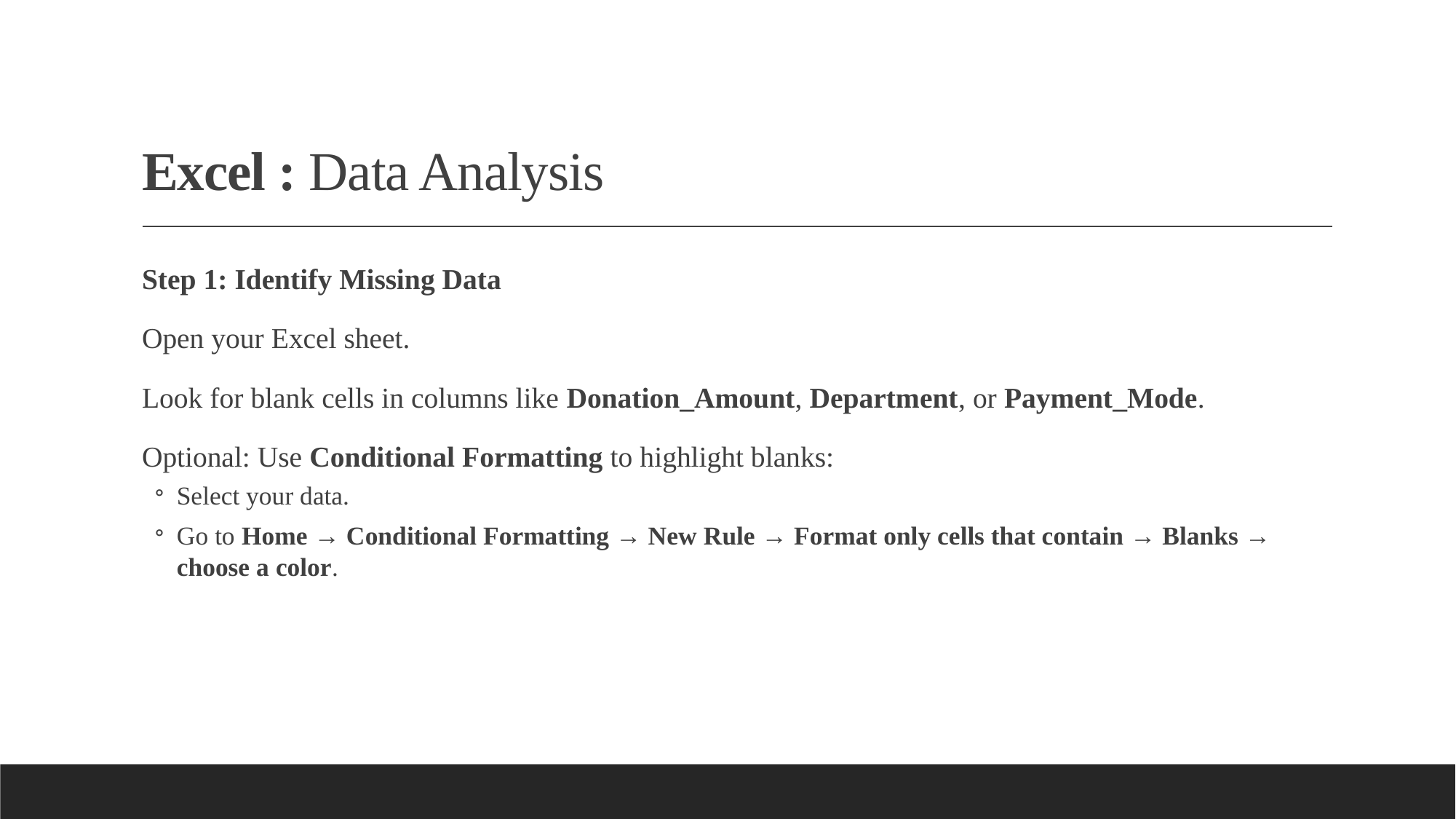

# Excel : Data Analysis
Step 1: Identify Missing Data
Open your Excel sheet.
Look for blank cells in columns like Donation_Amount, Department, or Payment_Mode.
Optional: Use Conditional Formatting to highlight blanks:
Select your data.
Go to Home → Conditional Formatting → New Rule → Format only cells that contain → Blanks → choose a color.